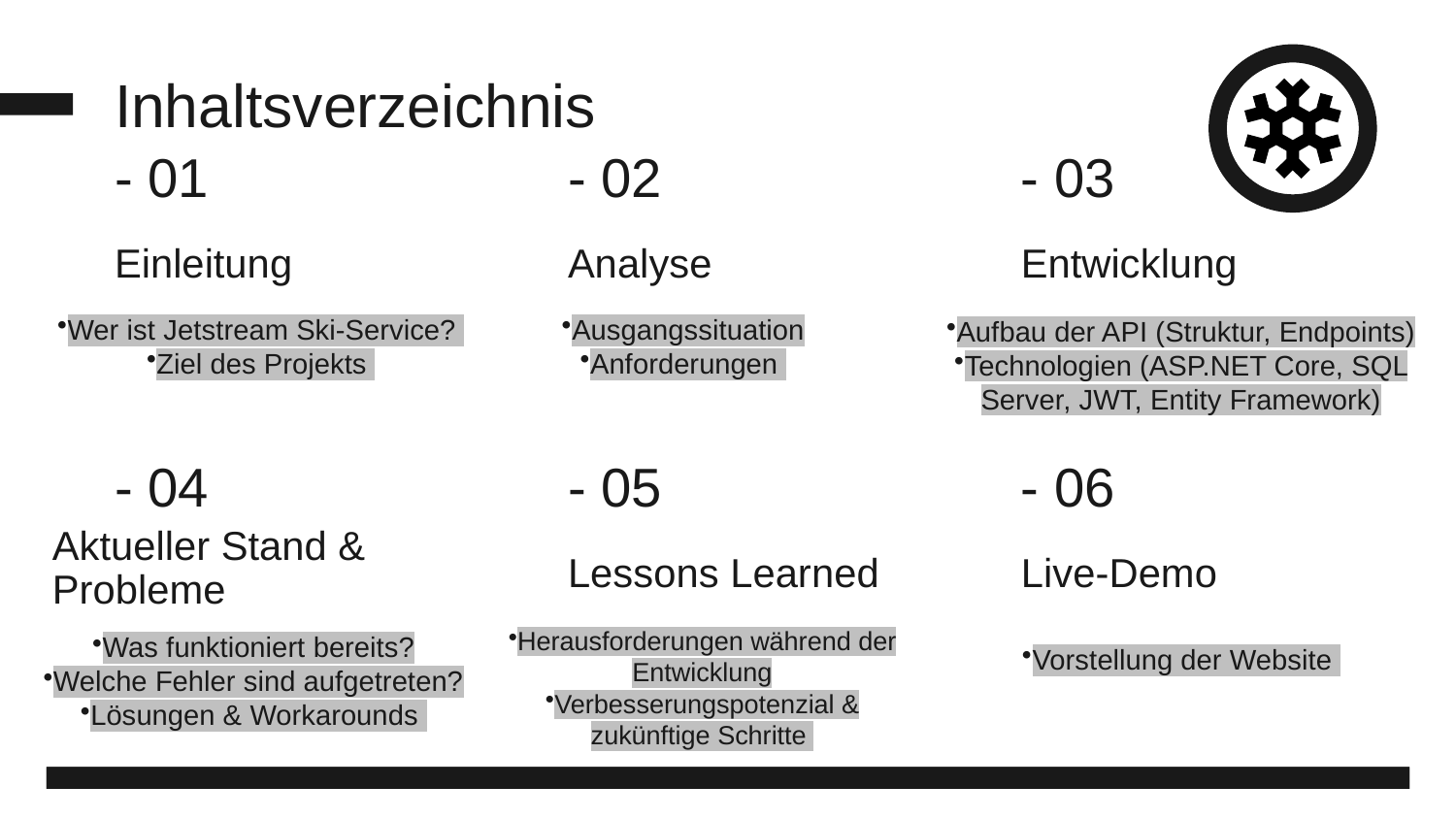

Inhaltsverzeichnis
- 01
- 02
- 03
# Einleitung
Analyse
Entwicklung

Wer ist Jetstream Ski-Service?
Ziel des Projekts

Ausgangssituation
Anforderungen
Aufbau der API (Struktur, Endpoints)
Technologien (ASP.NET Core, SQL Server, JWT, Entity Framework)
- 04
- 05
- 06
Aktueller Stand & Probleme
Lessons Learned
Live-Demo

Was funktioniert bereits?
Welche Fehler sind aufgetreten?
Lösungen & Workarounds

Herausforderungen während der Entwicklung
Verbesserungspotenzial & zukünftige Schritte

Vorstellung der Website